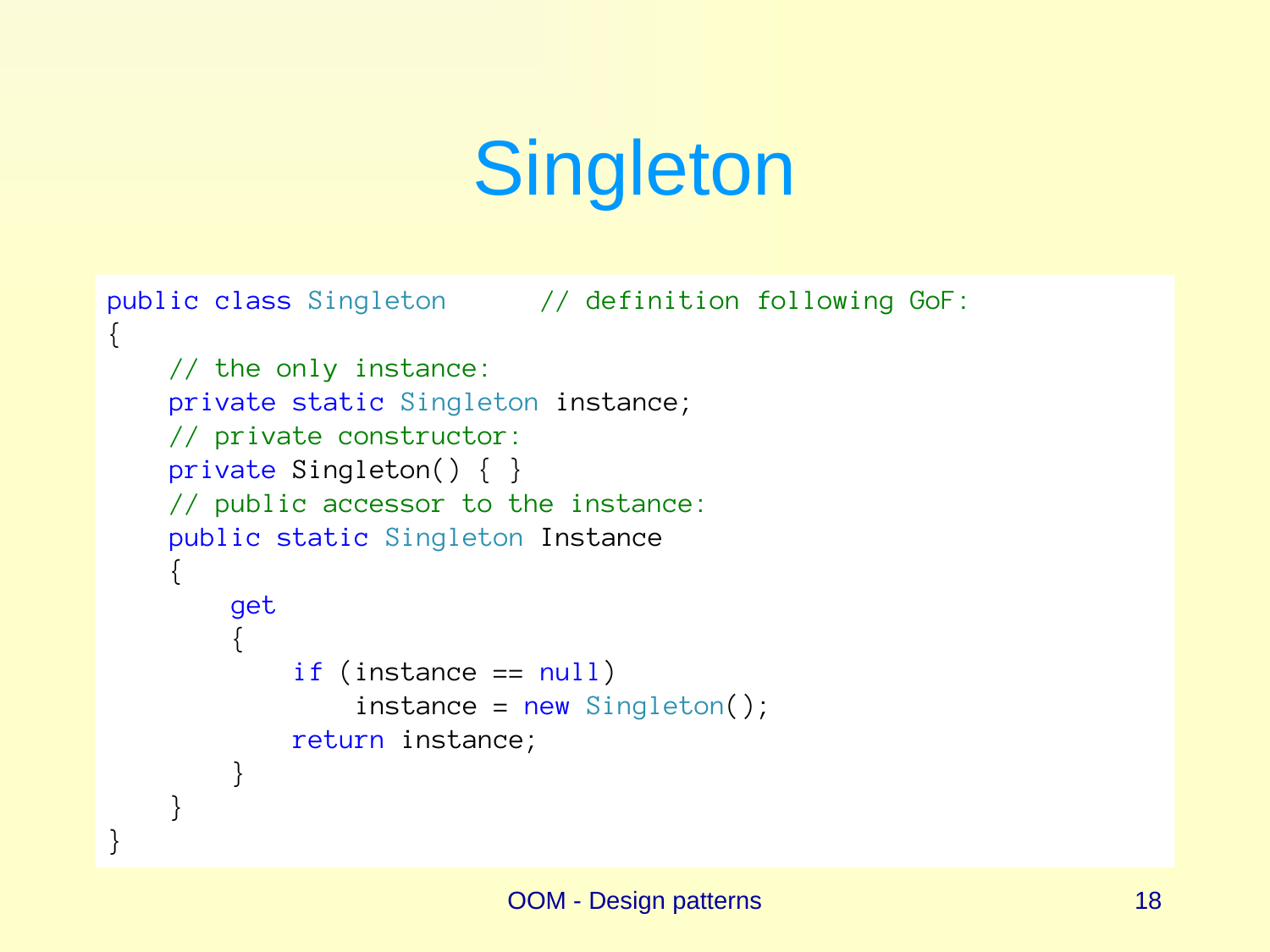

# Singleton
public class Singleton      // definition following GoF:
{
    // the only instance:
    private static Singleton instance;
    // private constructor:
    private Singleton() { }
    // public accessor to the instance:
    public static Singleton Instance
    {
        get
        {
            if (instance == null)
                instance = new Singleton();
            return instance;
        }
    }
}
OOM - Design patterns
18